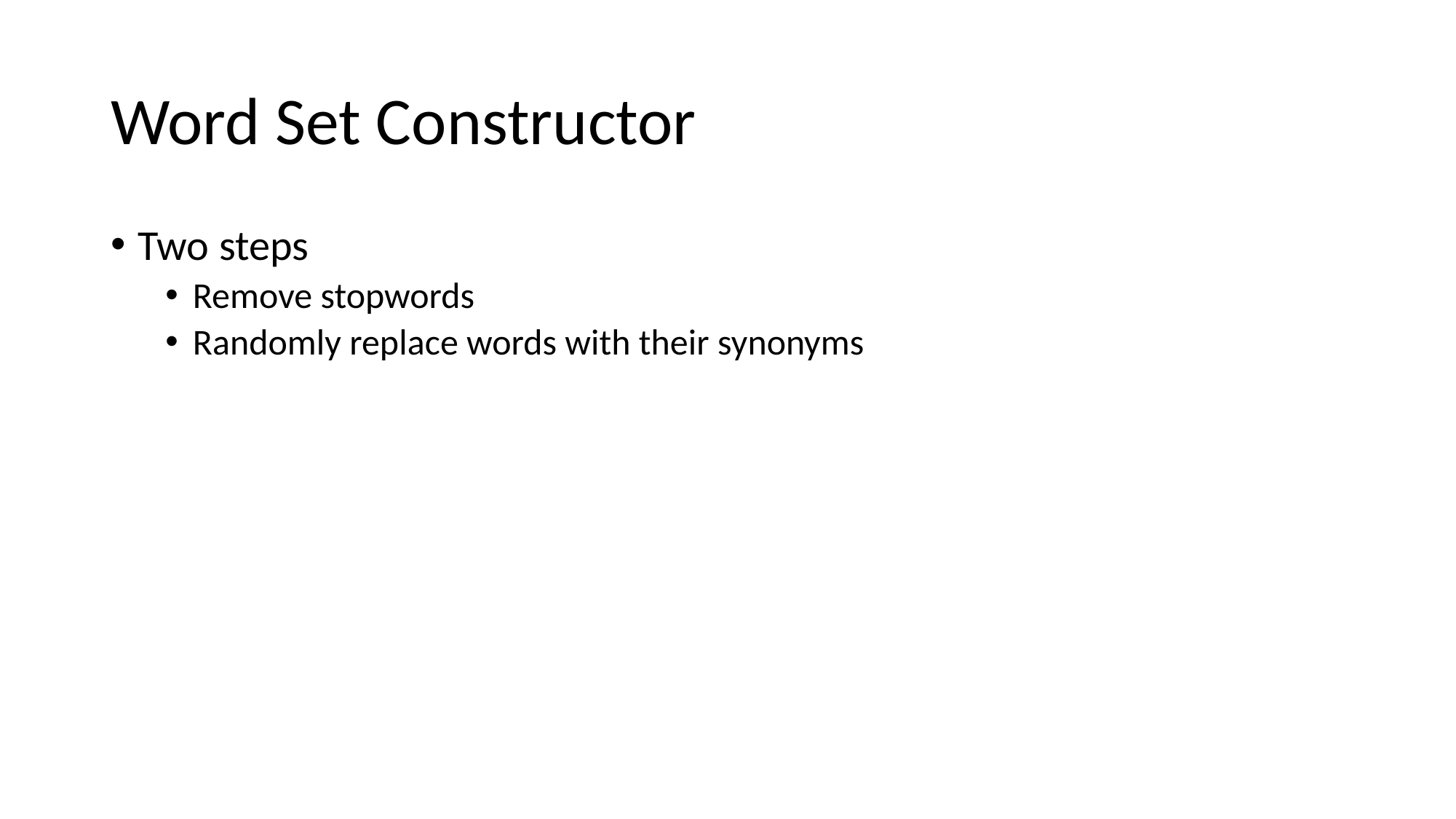

# Word Set Constructor
Two steps
Remove stopwords
Randomly replace words with their synonyms